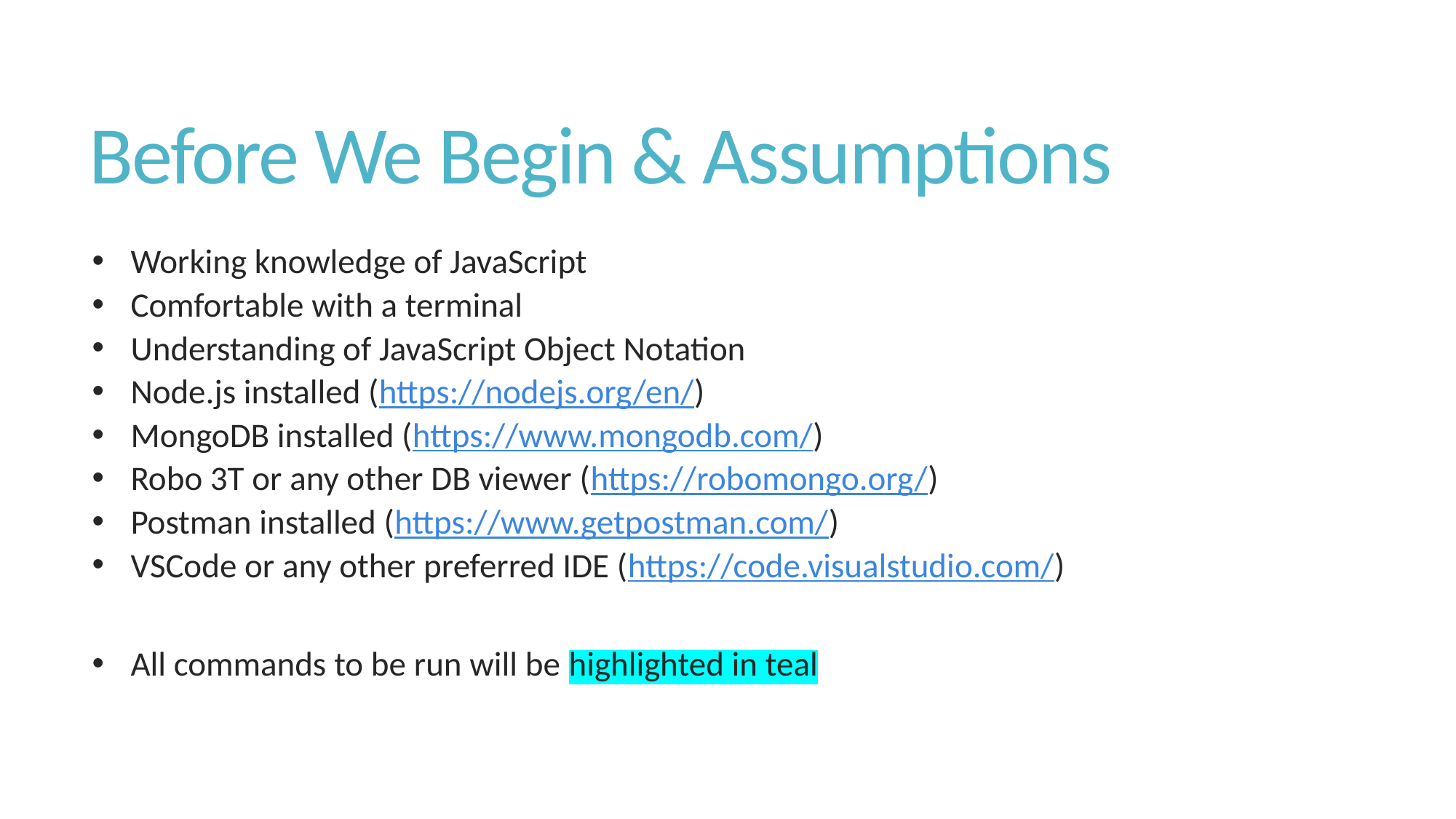

# Before We Begin & Assumptions
Working knowledge of JavaScript
Comfortable with a terminal
Understanding of JavaScript Object Notation
Node.js installed (https://nodejs.org/en/)
MongoDB installed (https://www.mongodb.com/)
Robo 3T or any other DB viewer (https://robomongo.org/)
Postman installed (https://www.getpostman.com/)
VSCode or any other preferred IDE (https://code.visualstudio.com/)

All commands to be run will be highlighted in teal